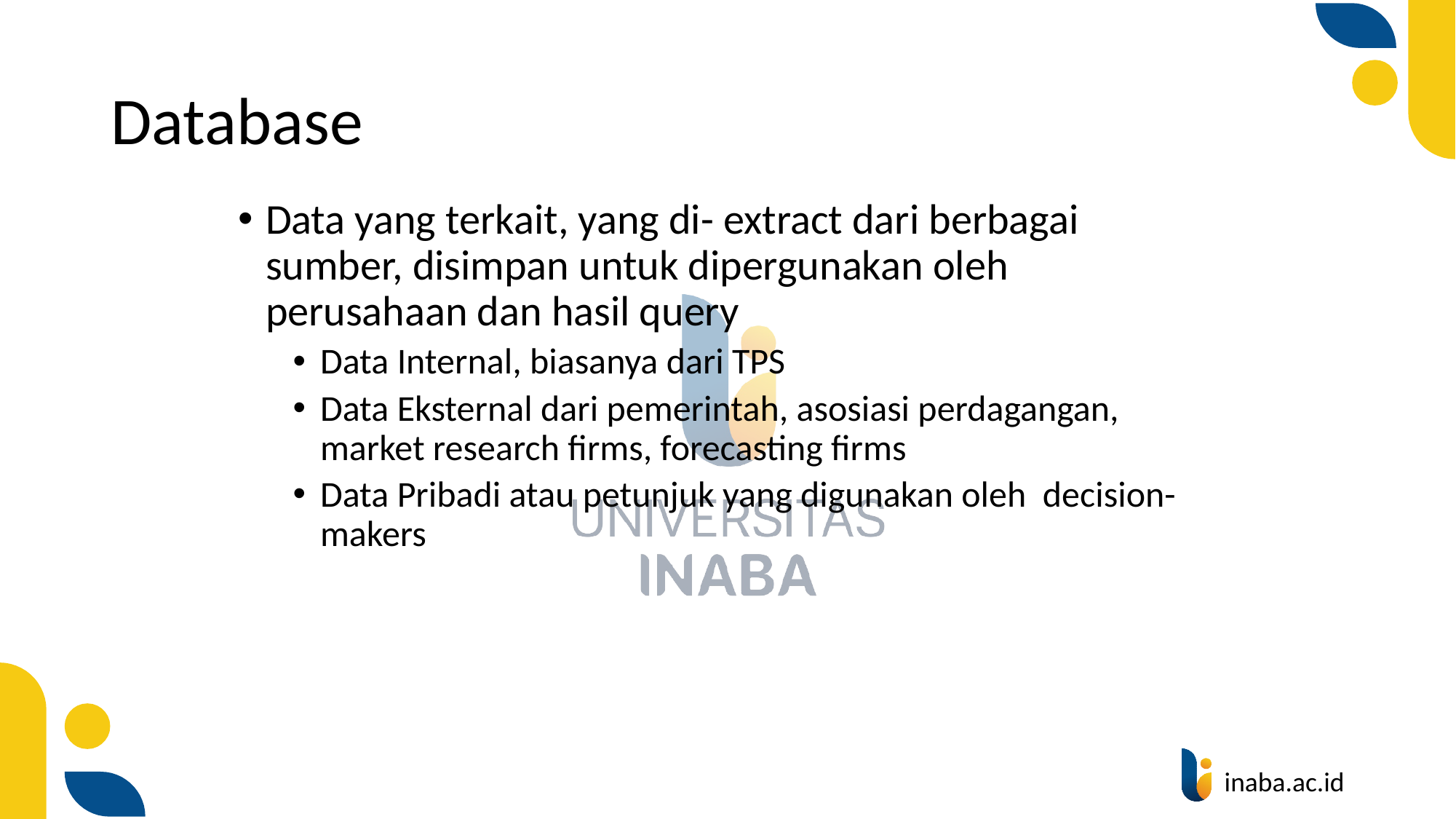

# Database
Data yang terkait, yang di- extract dari berbagai sumber, disimpan untuk dipergunakan oleh perusahaan dan hasil query
Data Internal, biasanya dari TPS
Data Eksternal dari pemerintah, asosiasi perdagangan, market research firms, forecasting firms
Data Pribadi atau petunjuk yang digunakan oleh  decision-makers